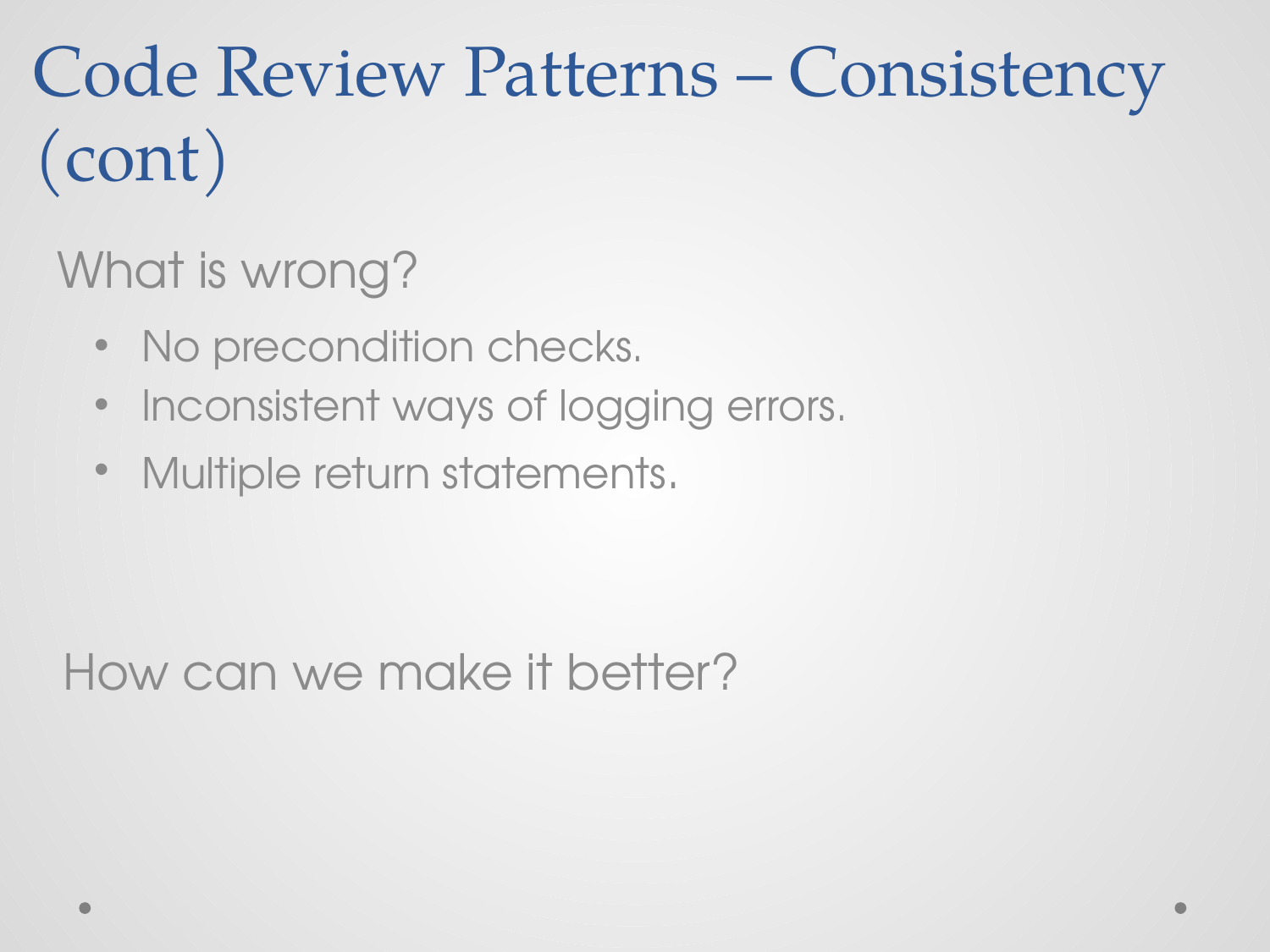

# Code Review Patterns – Consistency (cont)
What is wrong?
No precondition checks.
Inconsistent ways of logging errors.
Multiple return statements.

How can we make it better?
Footer Text
3/24/2016
18